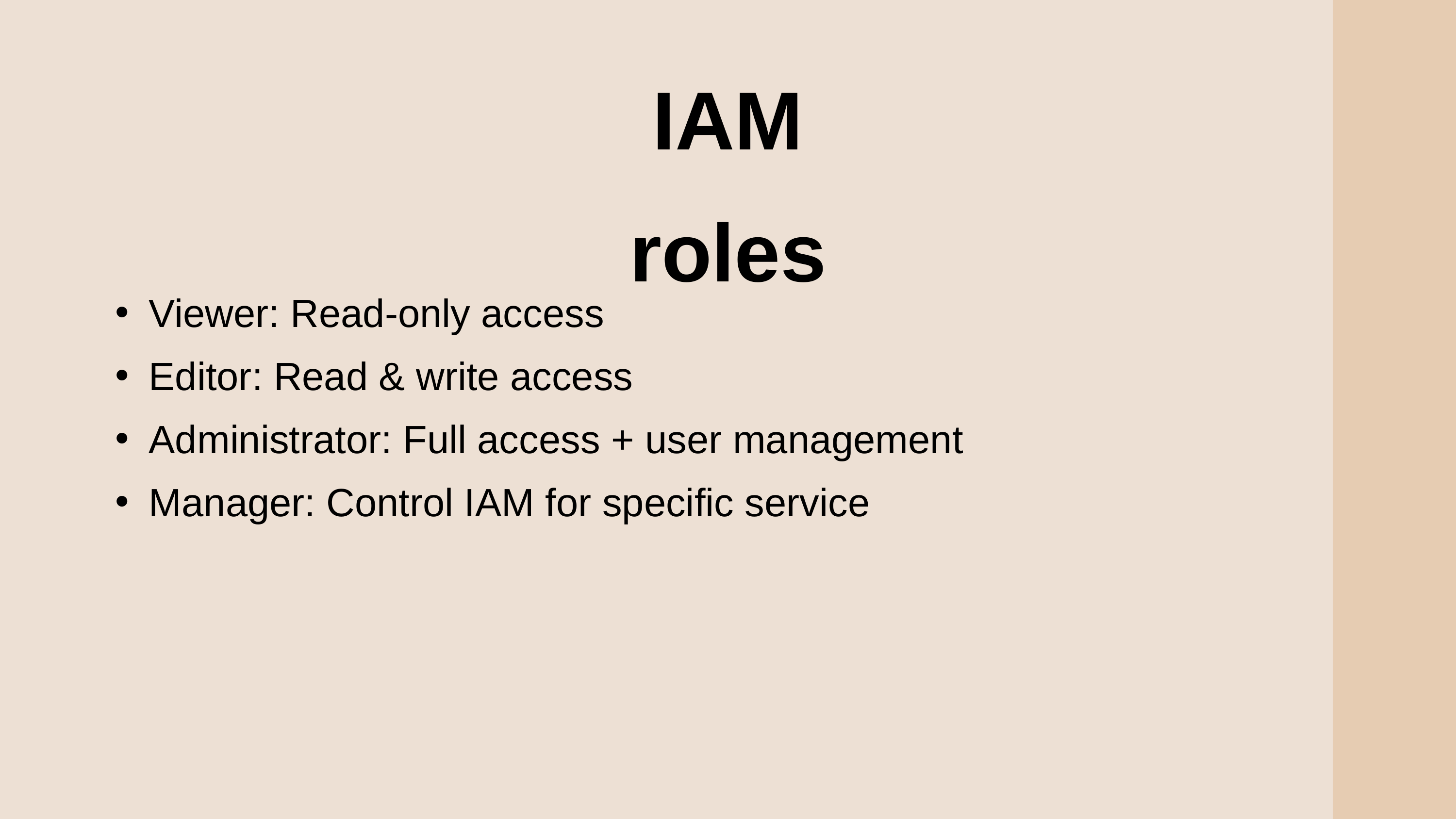

IAM roles
Viewer: Read-only access
Editor: Read & write access
Administrator: Full access + user management
Manager: Control IAM for specific service